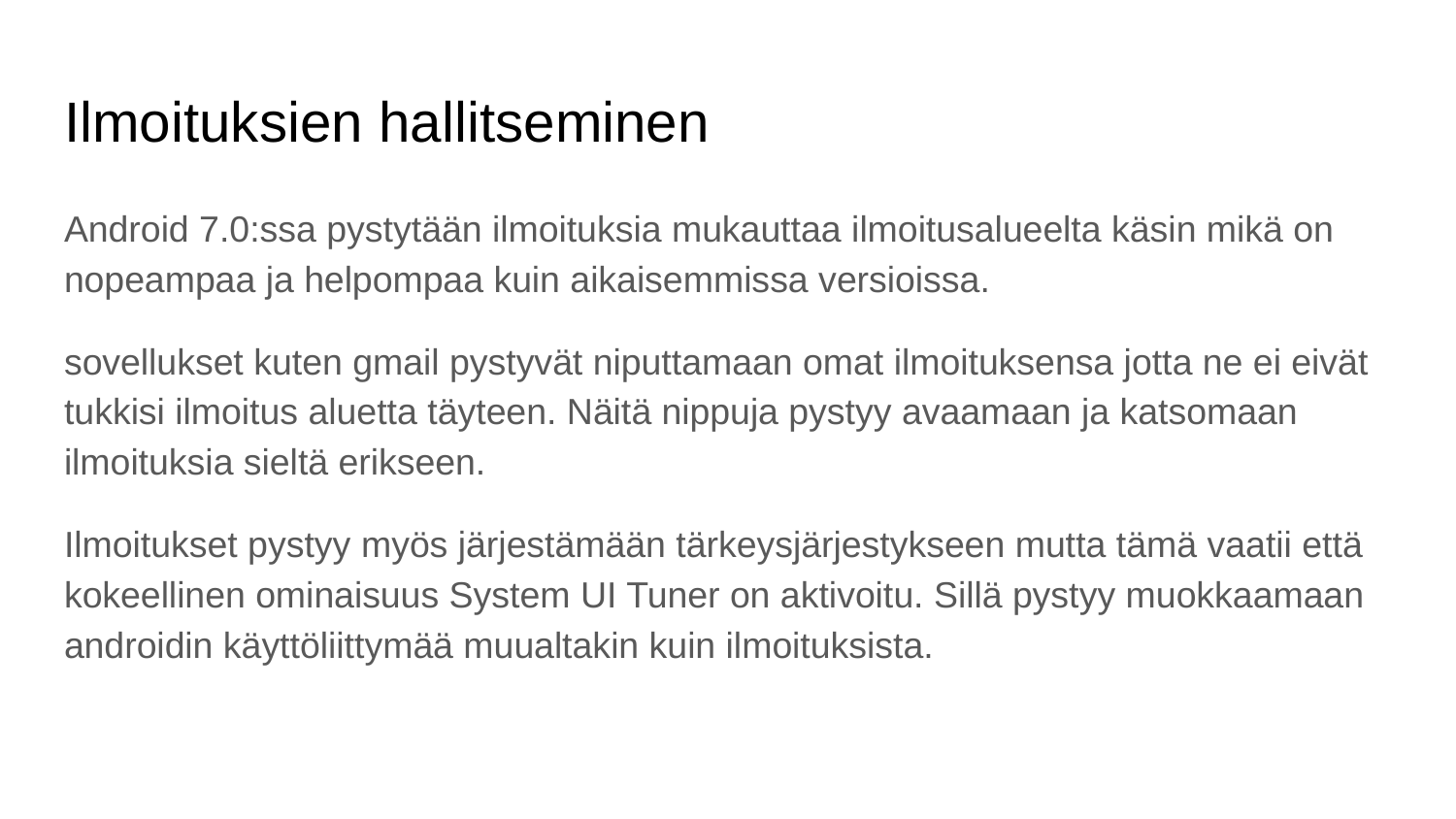

# Ilmoituksien hallitseminen
Android 7.0:ssa pystytään ilmoituksia mukauttaa ilmoitusalueelta käsin mikä on nopeampaa ja helpompaa kuin aikaisemmissa versioissa.
sovellukset kuten gmail pystyvät niputtamaan omat ilmoituksensa jotta ne ei eivät tukkisi ilmoitus aluetta täyteen. Näitä nippuja pystyy avaamaan ja katsomaan ilmoituksia sieltä erikseen.
Ilmoitukset pystyy myös järjestämään tärkeysjärjestykseen mutta tämä vaatii että kokeellinen ominaisuus System UI Tuner on aktivoitu. Sillä pystyy muokkaamaan androidin käyttöliittymää muualtakin kuin ilmoituksista.